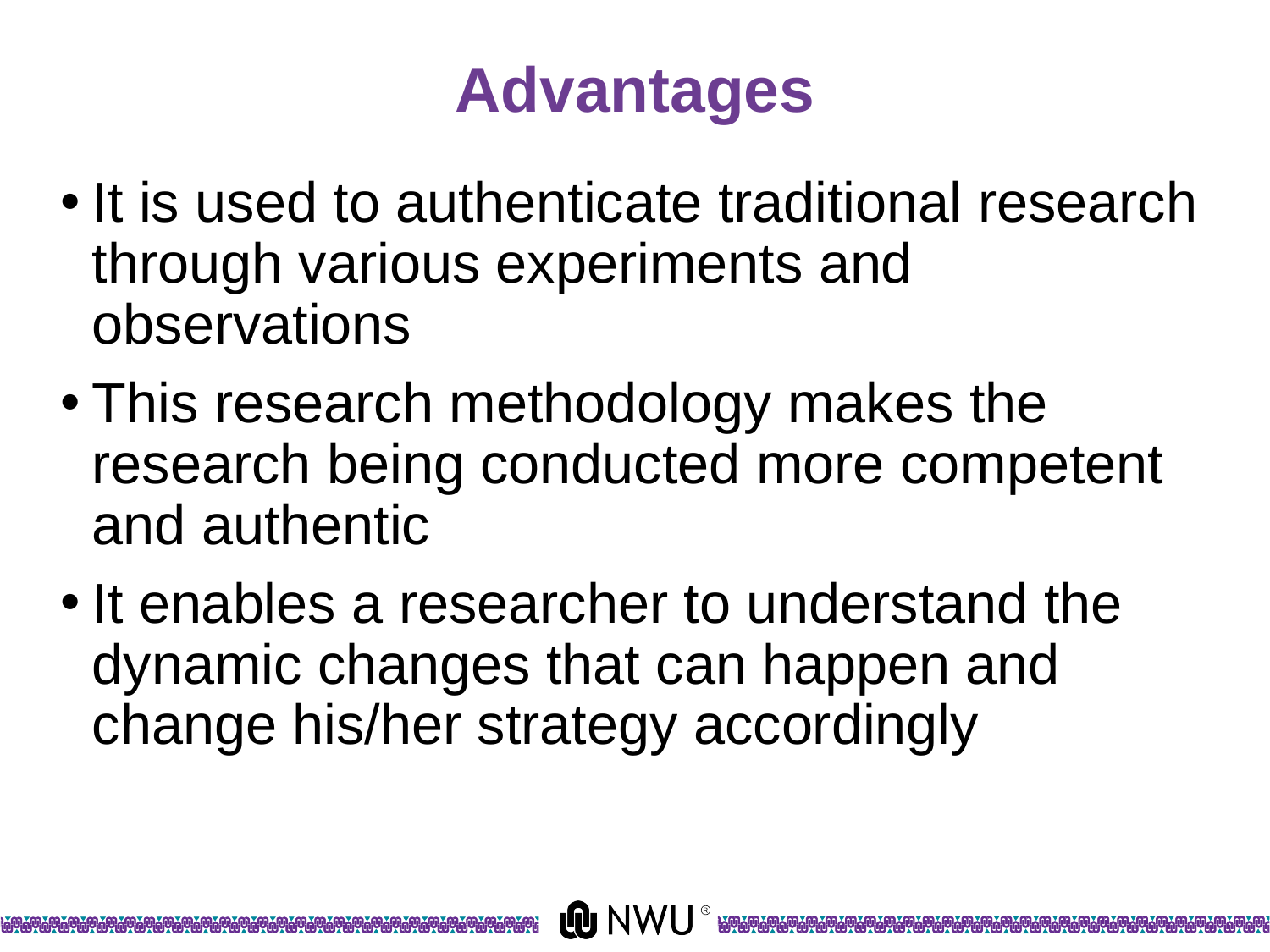

# Advantages
It is used to authenticate traditional research through various experiments and observations
This research methodology makes the research being conducted more competent and authentic
It enables a researcher to understand the dynamic changes that can happen and change his/her strategy accordingly